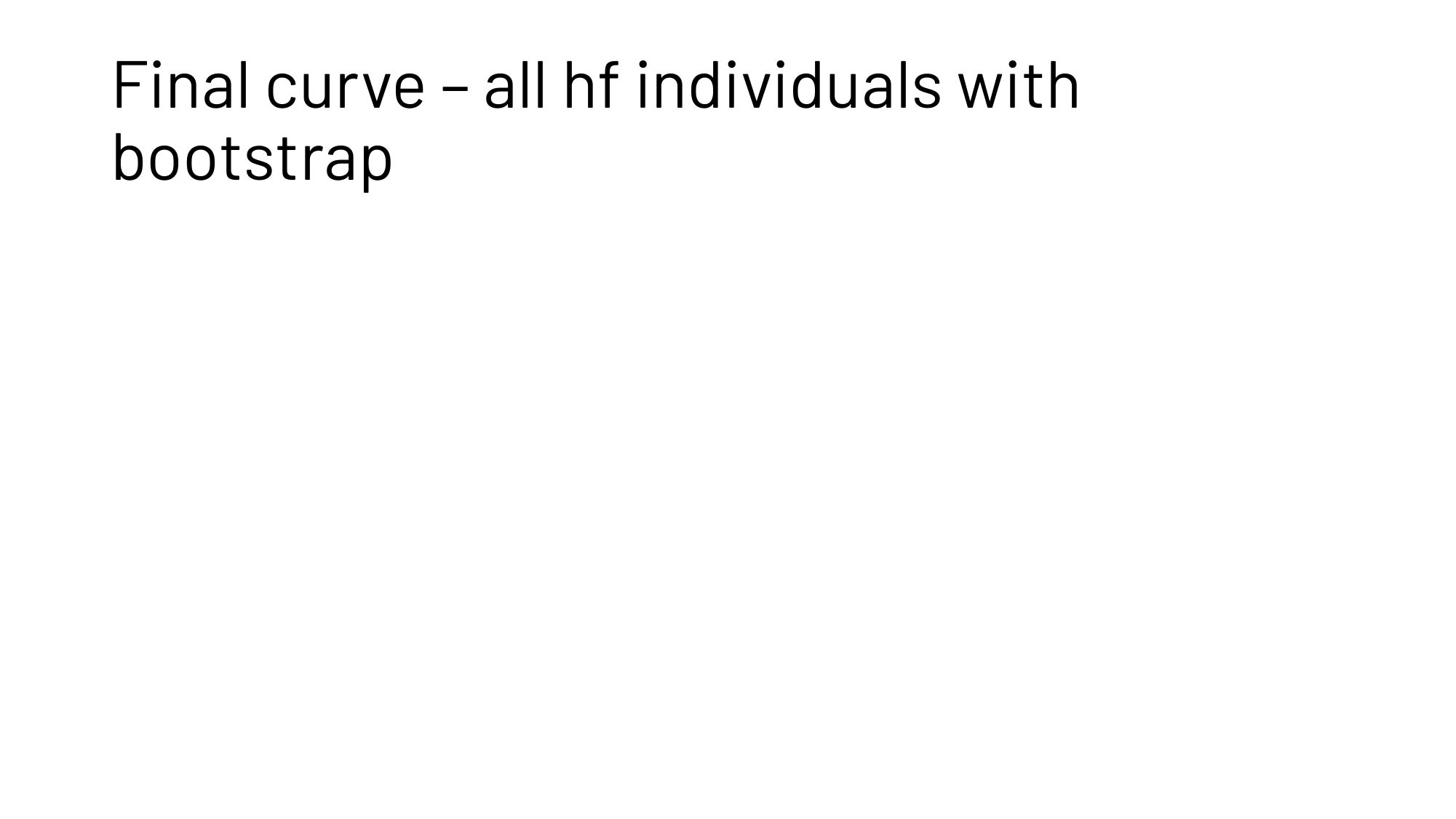

# Final curve – all hf individuals with bootstrap